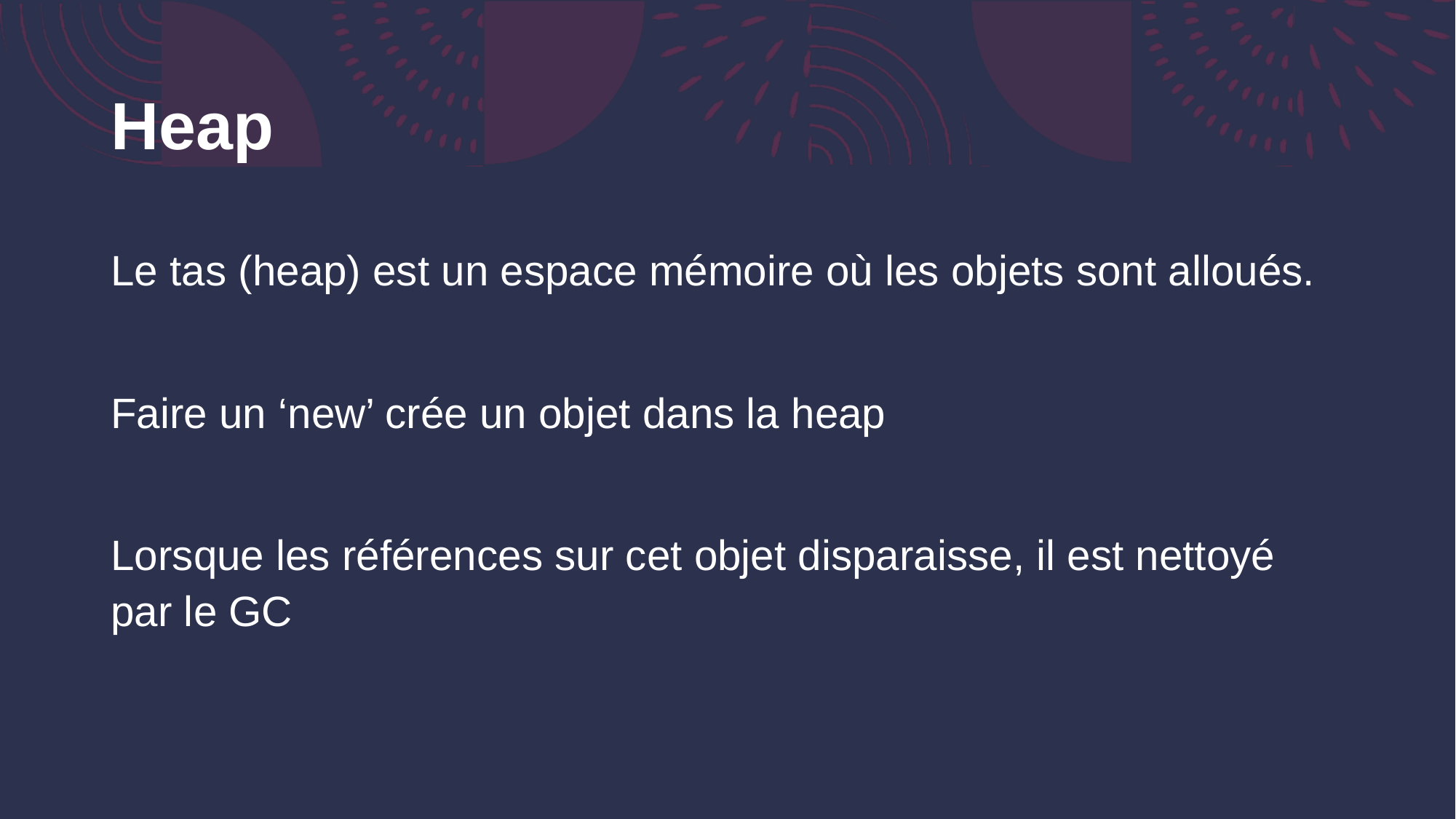

# Heap
Le tas (heap) est un espace mémoire où les objets sont alloués.

Faire un ‘new’ crée un objet dans la heap

Lorsque les références sur cet objet disparaisse, il est nettoyé par le GC